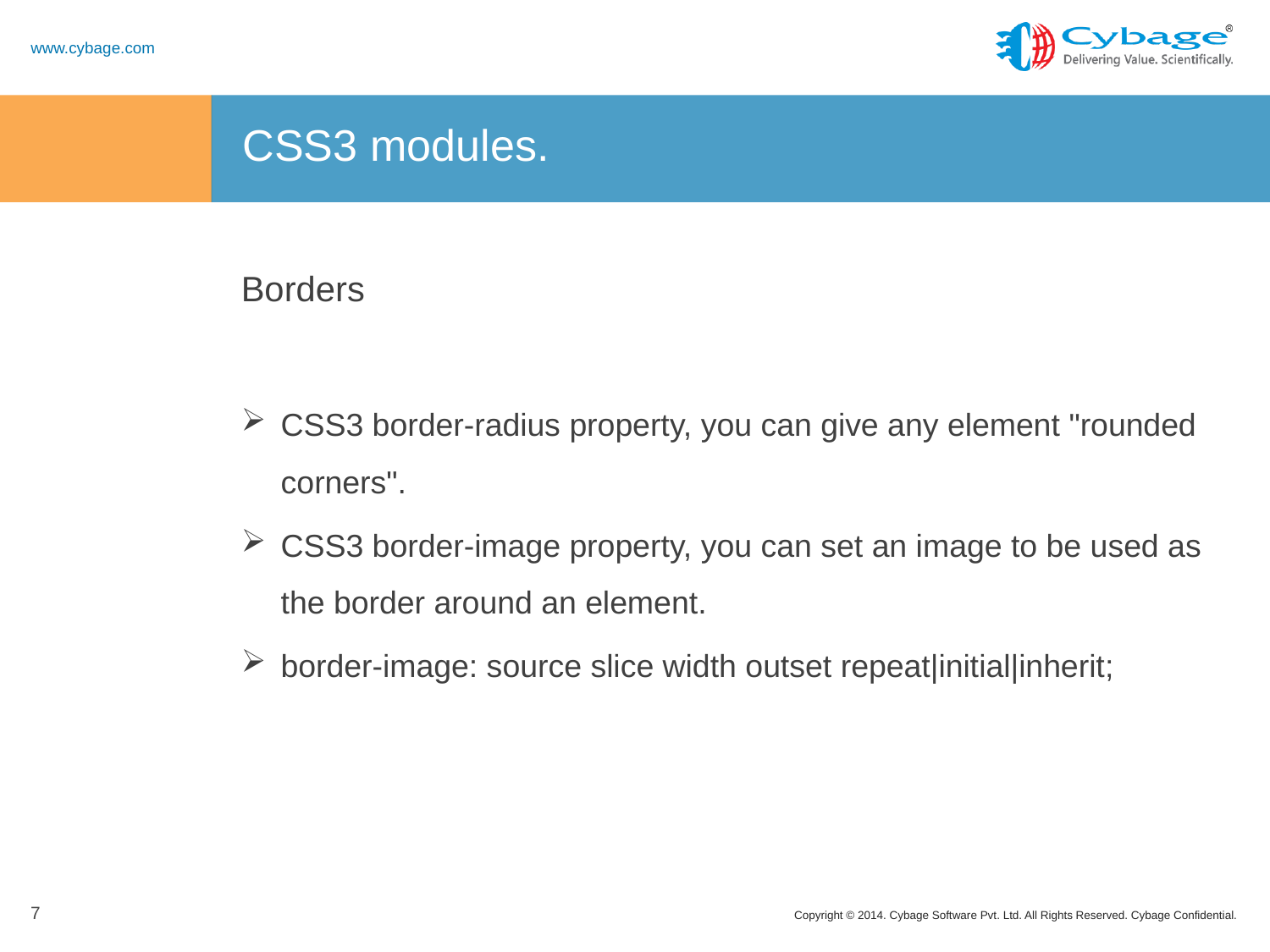

# CSS3 modules.
Borders

CSS3 border-radius property, you can give any element "rounded corners".
CSS3 border-image property, you can set an image to be used as the border around an element.
border-image: source slice width outset repeat|initial|inherit;
7